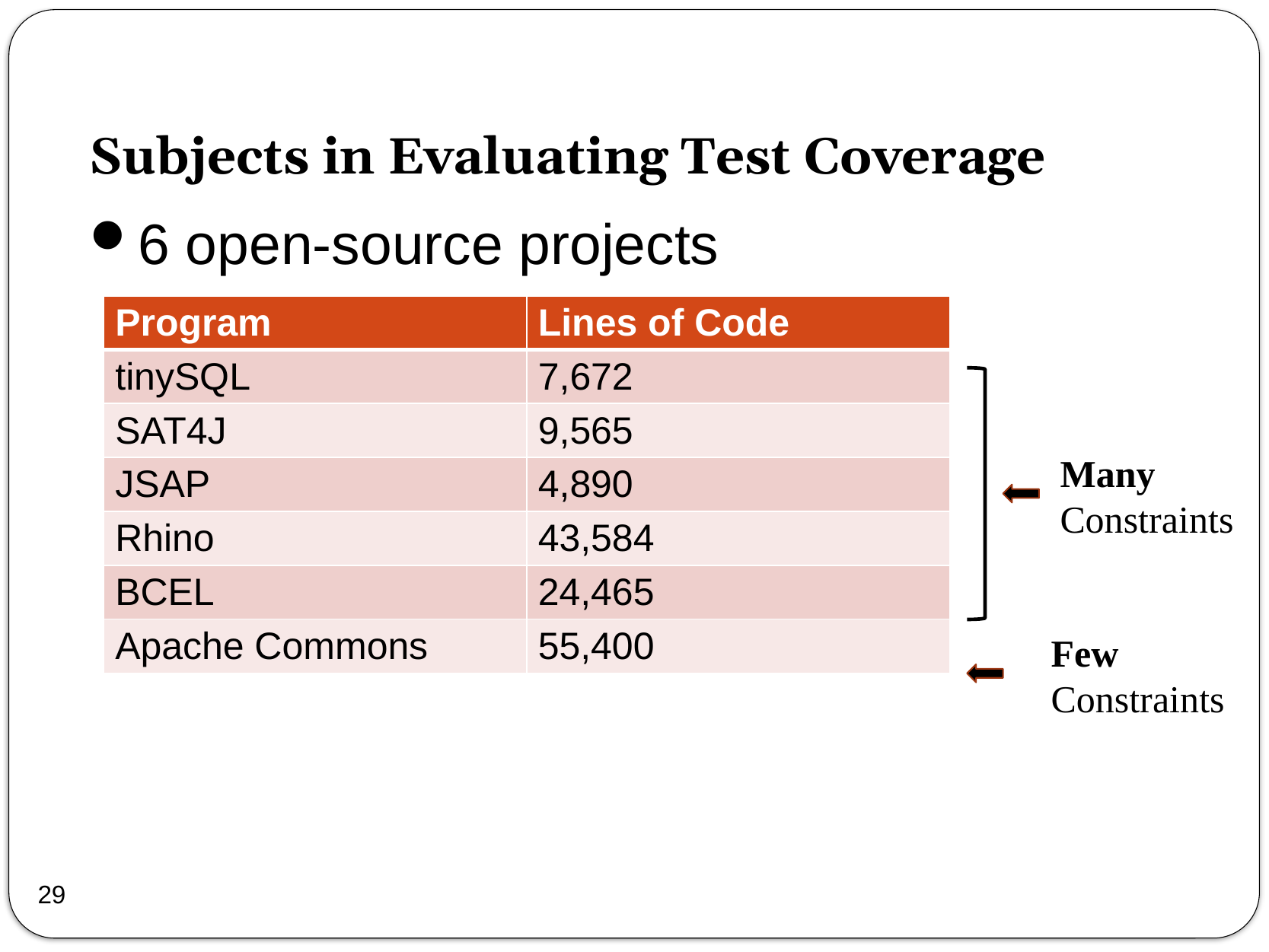

# Subjects in Evaluating Test Coverage
6 open-source projects

| Program | Lines of Code |
| --- | --- |
| tinySQL | 7,672 |
| SAT4J | 9,565 |
| JSAP | 4,890 |
| Rhino | 43,584 |
| BCEL | 24,465 |
| Apache Commons | 55,400 |

Many
Constraints

Few
Constraints

29